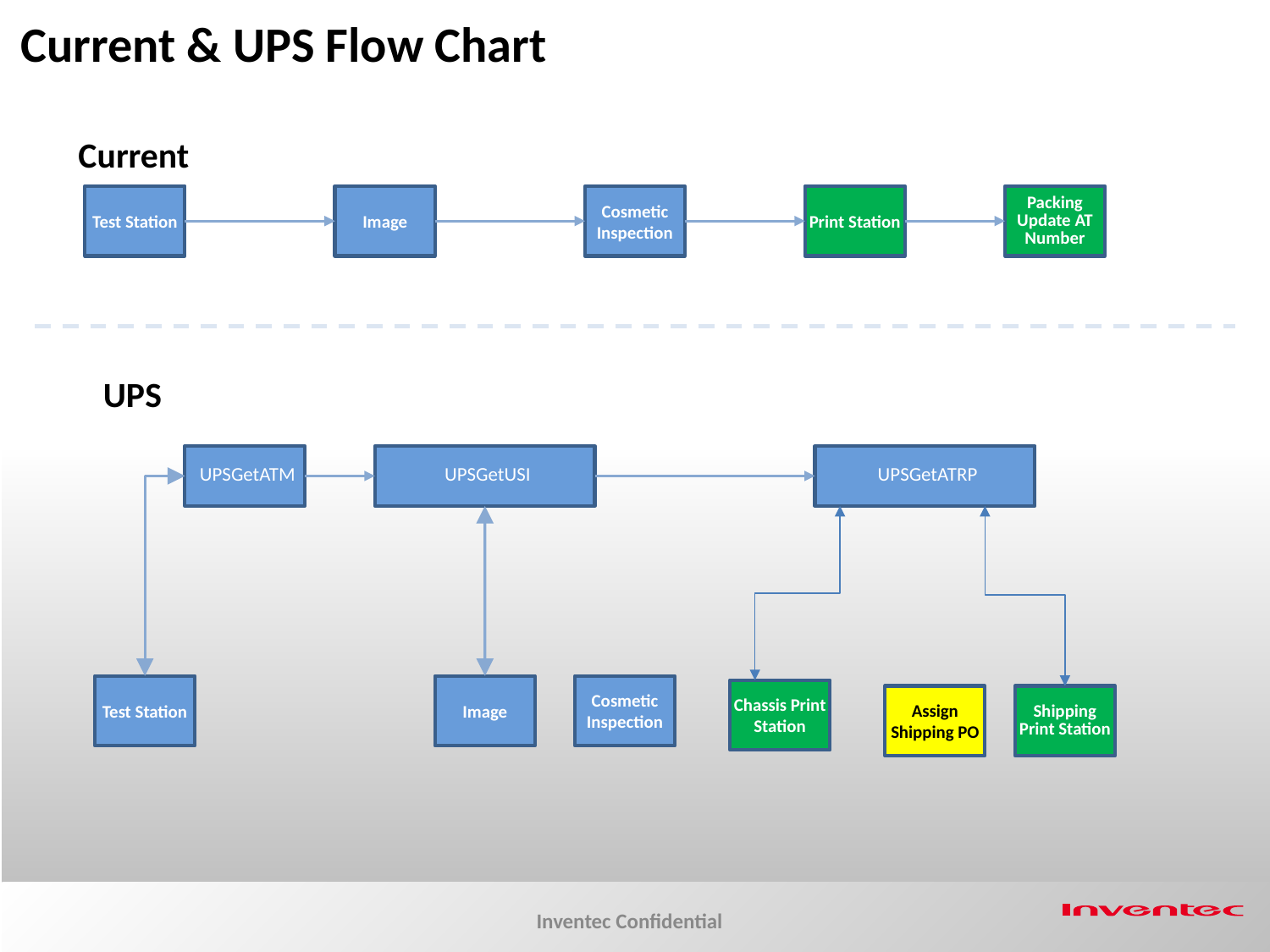

Current & UPS Flow Chart
Current
Test Station
Image
Cosmetic Inspection
Print Station
Packing
Update AT Number
UPS
	UPSGetATM
	UPSGetUSI
	UPSGetATRP
Test Station
Image
Cosmetic Inspection
Chassis Print Station
Assign
Shipping PO
Shipping Print Station